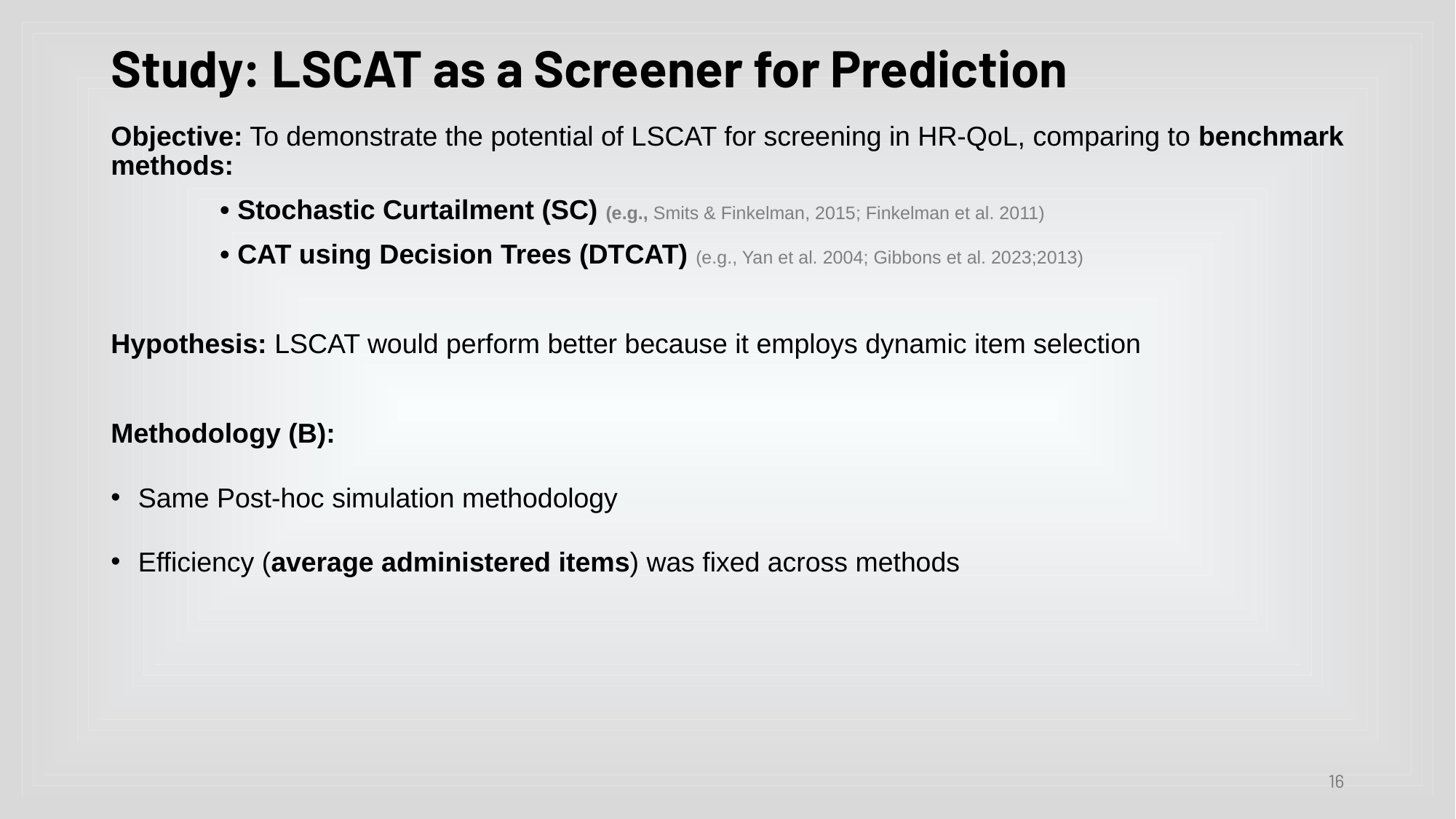

# Study: LSCAT as a Screener for Prediction
Objective: To demonstrate the potential of LSCAT for screening in HR-QoL, comparing to benchmark methods:
	• Stochastic Curtailment (SC) (e.g., Smits & Finkelman, 2015; Finkelman et al. 2011)
	• CAT using Decision Trees (DTCAT) (e.g., Yan et al. 2004; Gibbons et al. 2023;2013)

Hypothesis: LSCAT would perform better because it employs dynamic item selection

Methodology (B):
Same Post-hoc simulation methodology
Efficiency (average administered items) was fixed across methods

16